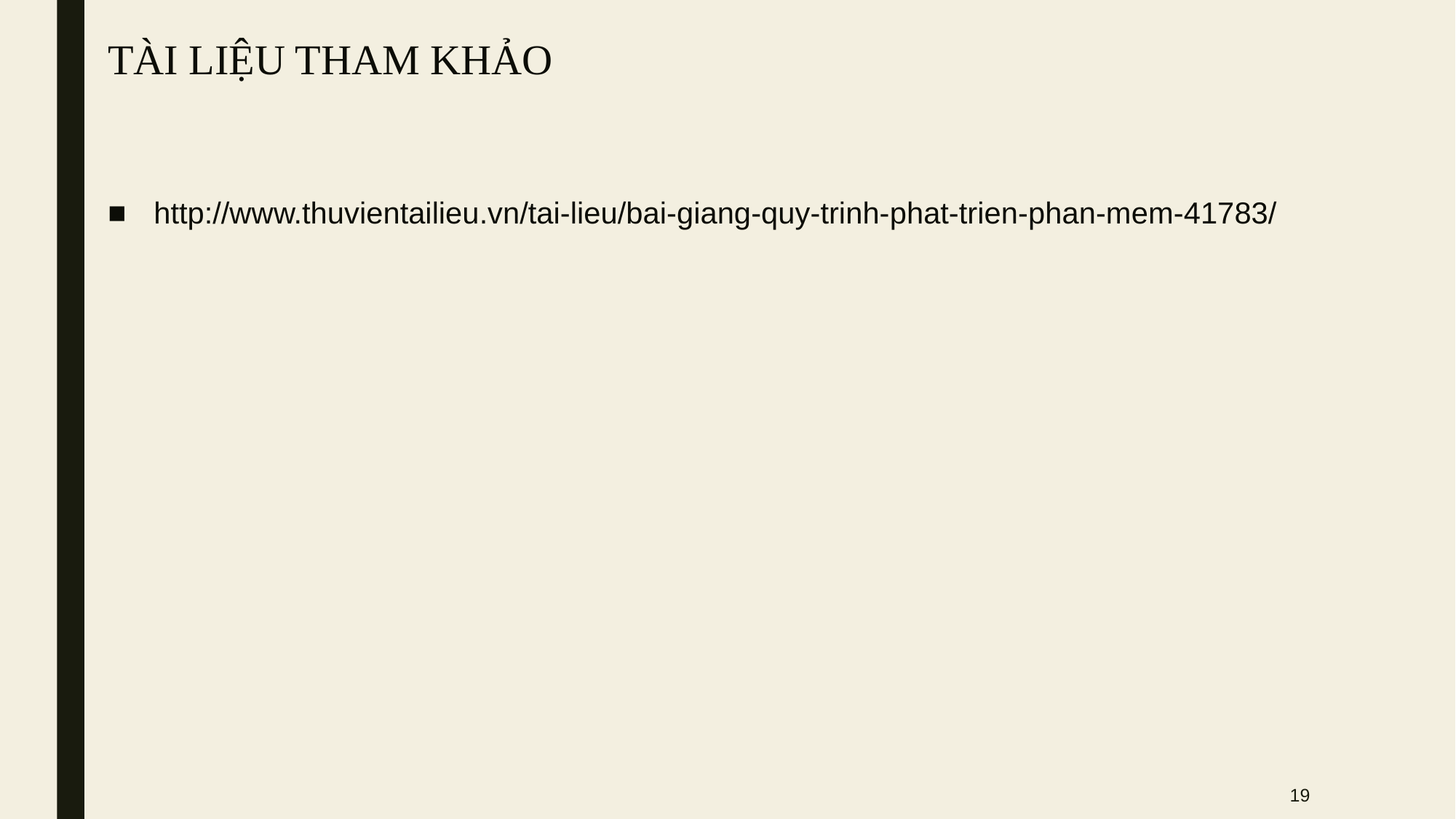

# TÀI LIỆU THAM KHẢO
http://www.thuvientailieu.vn/tai-lieu/bai-giang-quy-trinh-phat-trien-phan-mem-41783/
19